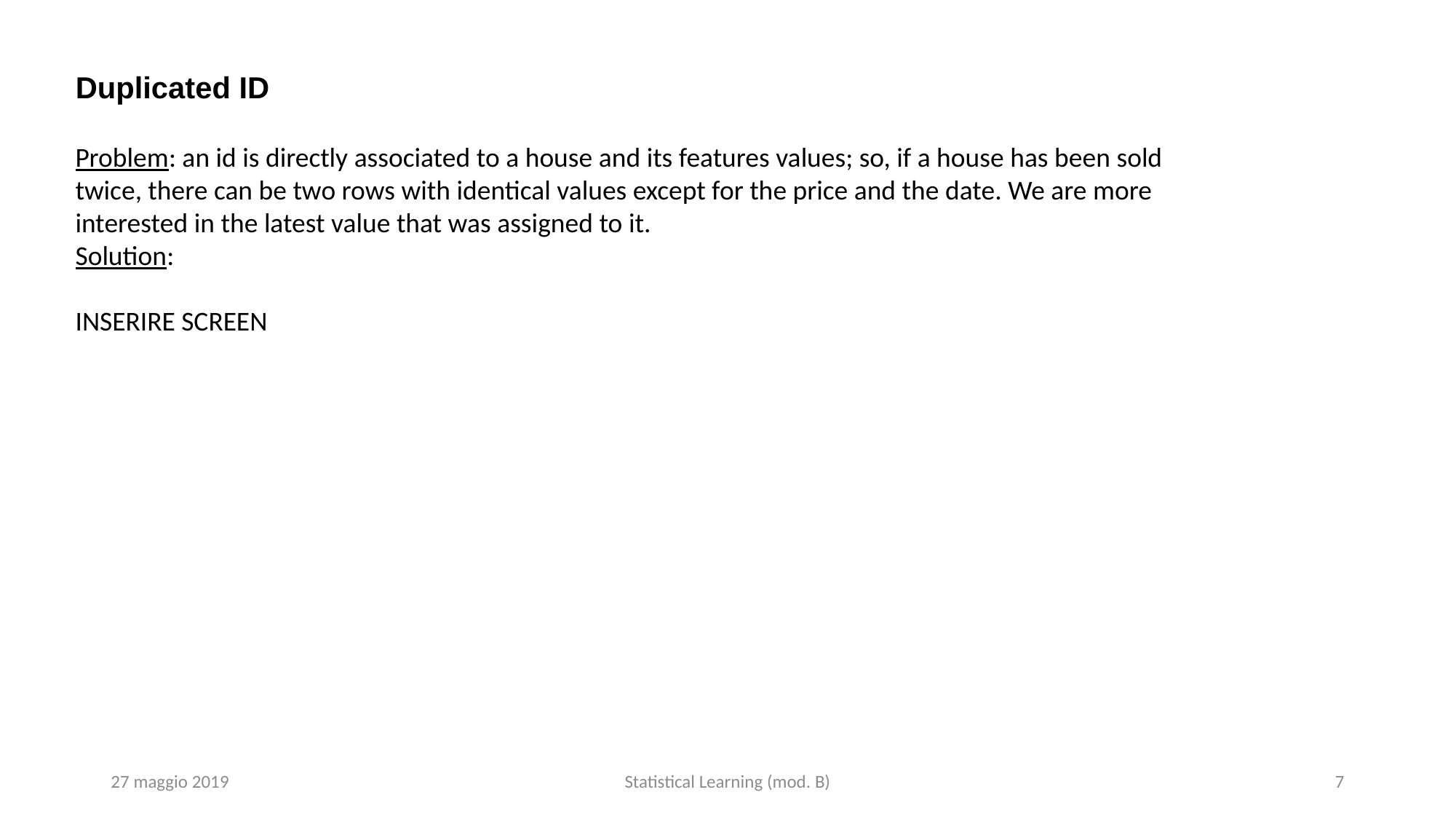

Duplicated ID
Problem: an id is directly associated to a house and its features values; so, if a house has been sold twice, there can be two rows with identical values except for the price and the date. We are more interested in the latest value that was assigned to it.
Solution:

INSERIRE SCREEN
27 maggio 2019
Statistical Learning (mod. B)
7